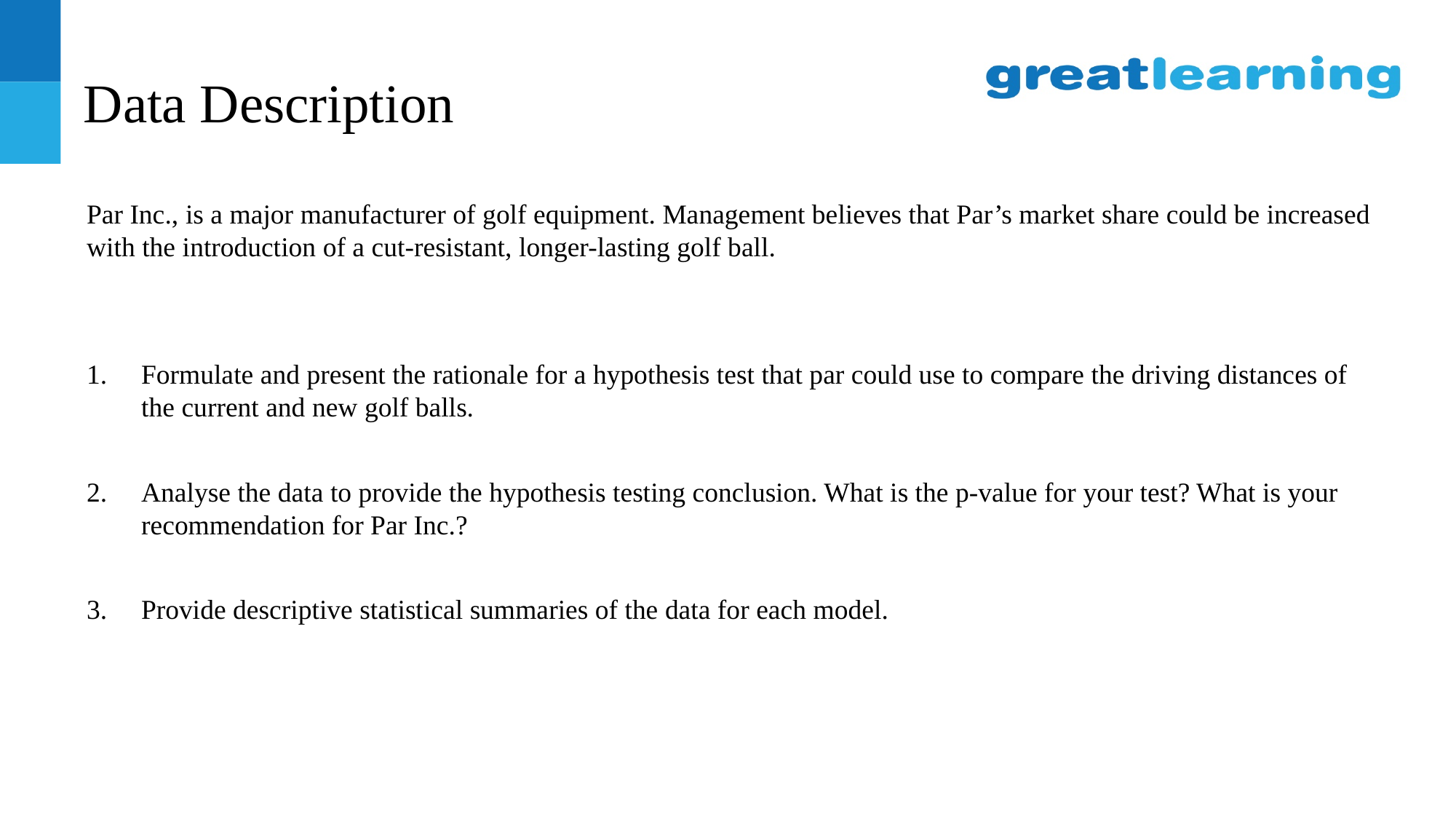

# Data Description
Par Inc., is a major manufacturer of golf equipment. Management believes that Par’s market share could be increased with the introduction of a cut-resistant, longer-lasting golf ball.

Formulate and present the rationale for a hypothesis test that par could use to compare the driving distances of the current and new golf balls.

Analyse the data to provide the hypothesis testing conclusion. What is the p-value for your test? What is your recommendation for Par Inc.?

Provide descriptive statistical summaries of the data for each model.